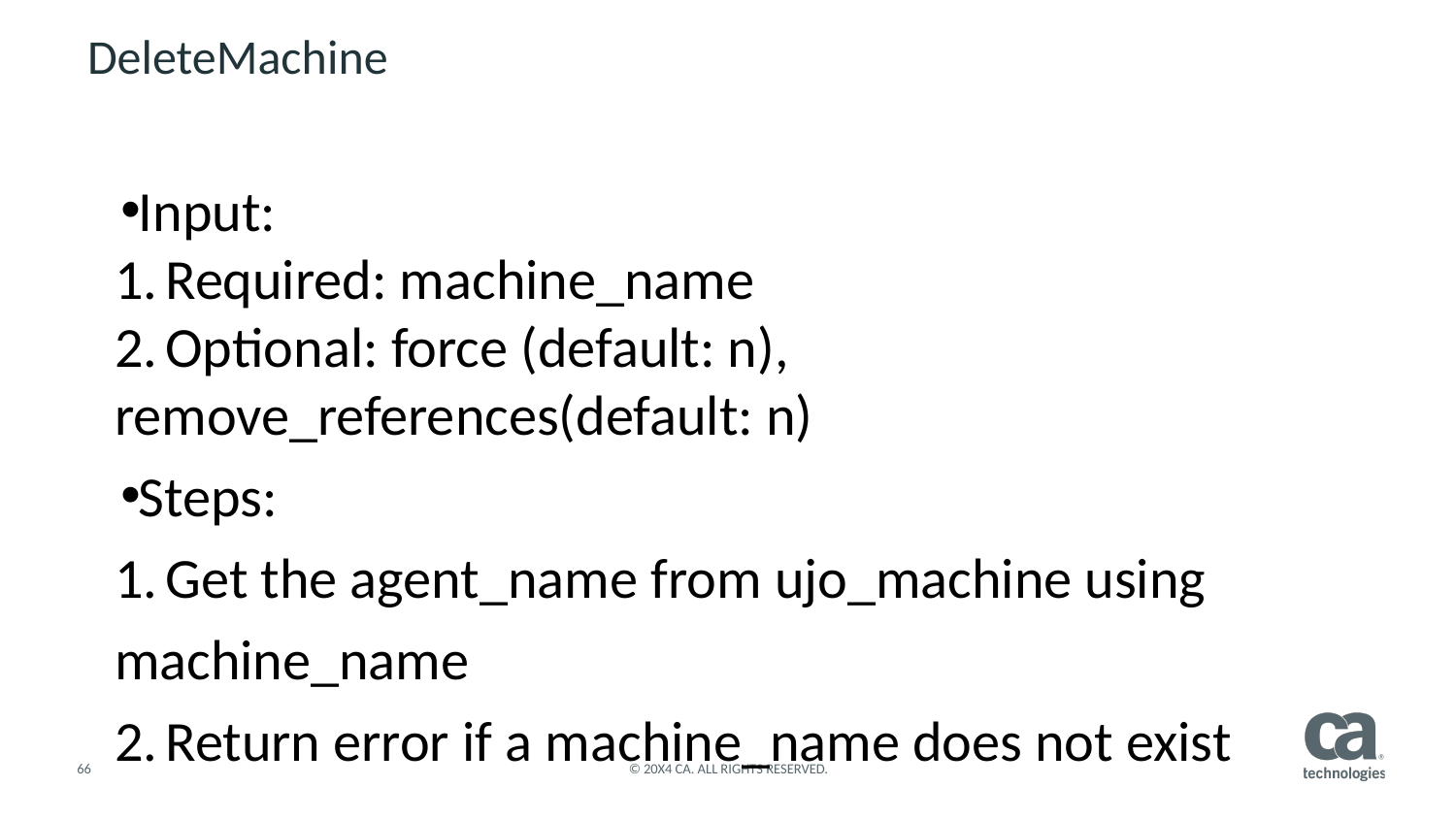

# DeleteMachine
Input:
1.	Required: machine_name
2.	Optional: force (default: n), remove_references(default: n)
Steps:
1.	Get the agent_name from ujo_machine using machine_name
2.	Return error if a machine_name does not exist